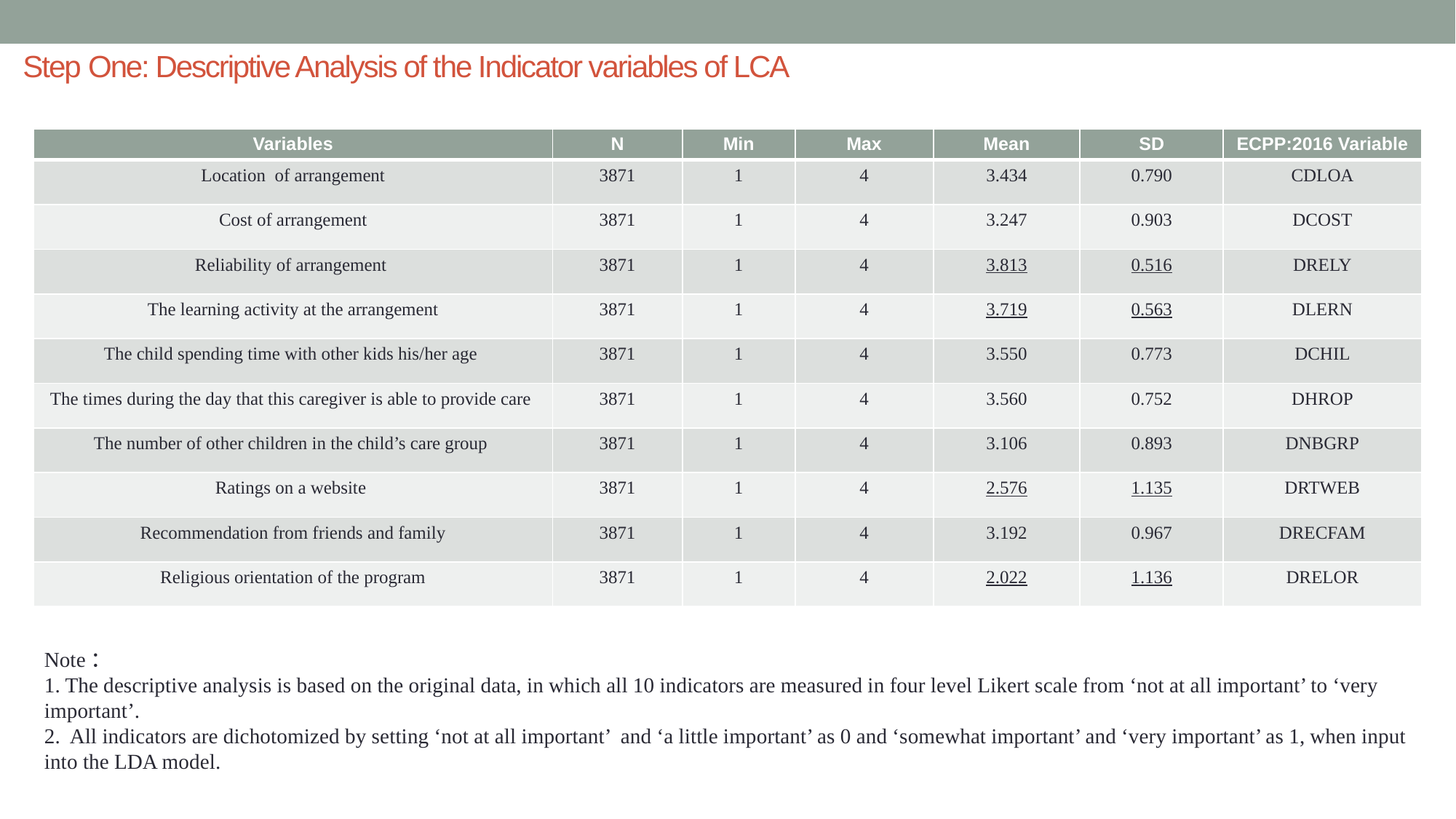

# Step One: Descriptive Analysis of the Indicator variables of LCA
| Variables | N | Min | Max | Mean | SD | ECPP:2016 Variable |
| --- | --- | --- | --- | --- | --- | --- |
| Location of arrangement | 3871 | 1 | 4 | 3.434 | 0.790 | CDLOA |
| Cost of arrangement | 3871 | 1 | 4 | 3.247 | 0.903 | DCOST |
| Reliability of arrangement | 3871 | 1 | 4 | 3.813 | 0.516 | DRELY |
| The learning activity at the arrangement | 3871 | 1 | 4 | 3.719 | 0.563 | DLERN |
| The child spending time with other kids his/her age | 3871 | 1 | 4 | 3.550 | 0.773 | DCHIL |
| The times during the day that this caregiver is able to provide care | 3871 | 1 | 4 | 3.560 | 0.752 | DHROP |
| The number of other children in the child’s care group | 3871 | 1 | 4 | 3.106 | 0.893 | DNBGRP |
| Ratings on a website | 3871 | 1 | 4 | 2.576 | 1.135 | DRTWEB |
| Recommendation from friends and family | 3871 | 1 | 4 | 3.192 | 0.967 | DRECFAM |
| Religious orientation of the program | 3871 | 1 | 4 | 2.022 | 1.136 | DRELOR |
Note：
1. The descriptive analysis is based on the original data, in which all 10 indicators are measured in four level Likert scale from ‘not at all important’ to ‘very important’.
2.  All indicators are dichotomized by setting ‘not at all important’  and ‘a little important’ as 0 and ‘somewhat important’ and ‘very important’ as 1, when input into the LDA model.